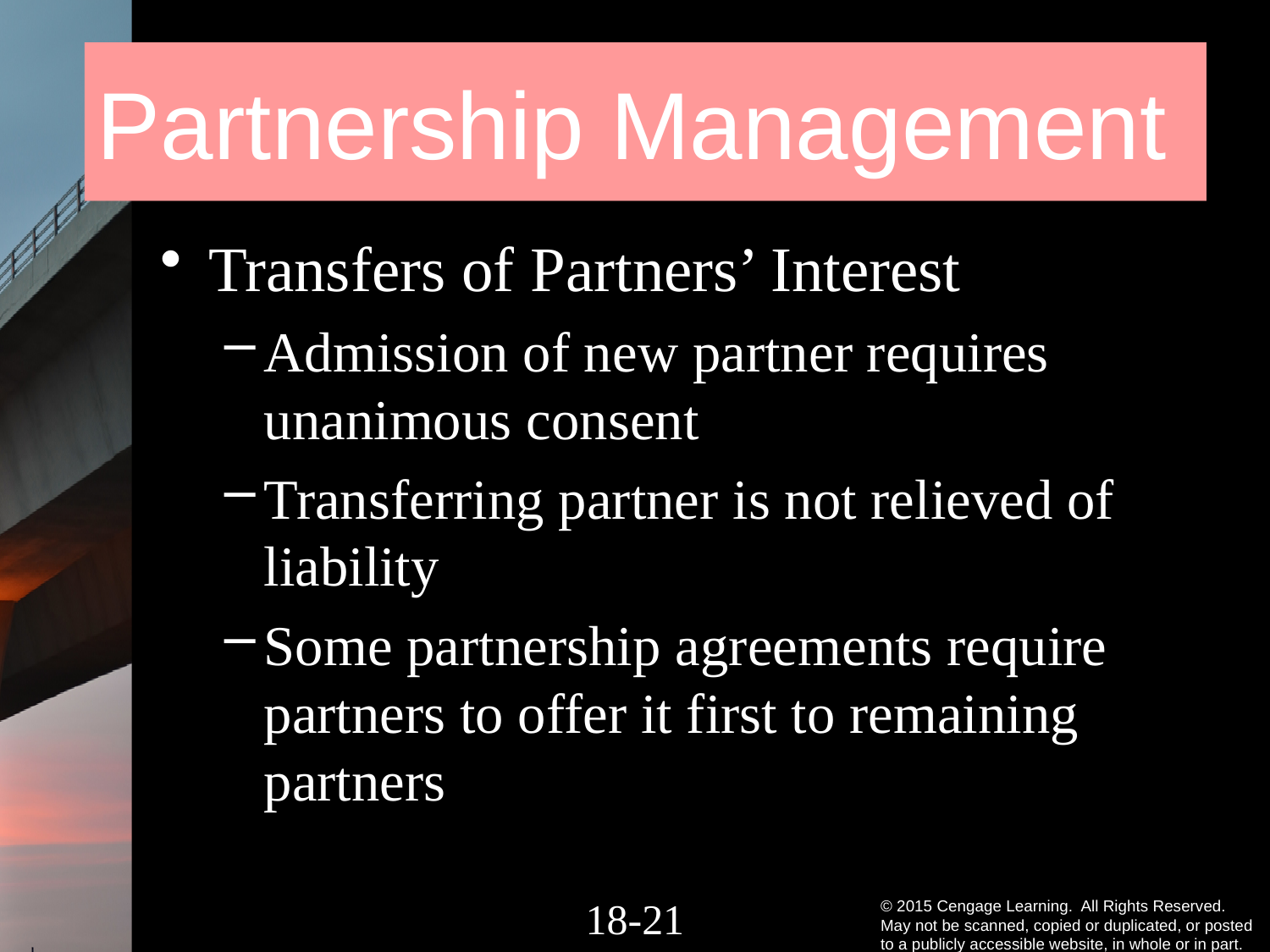

# Partnership Management
Transfers of Partners’ Interest
Admission of new partner requires unanimous consent
Transferring partner is not relieved of liability
Some partnership agreements require partners to offer it first to remaining partners
18-21